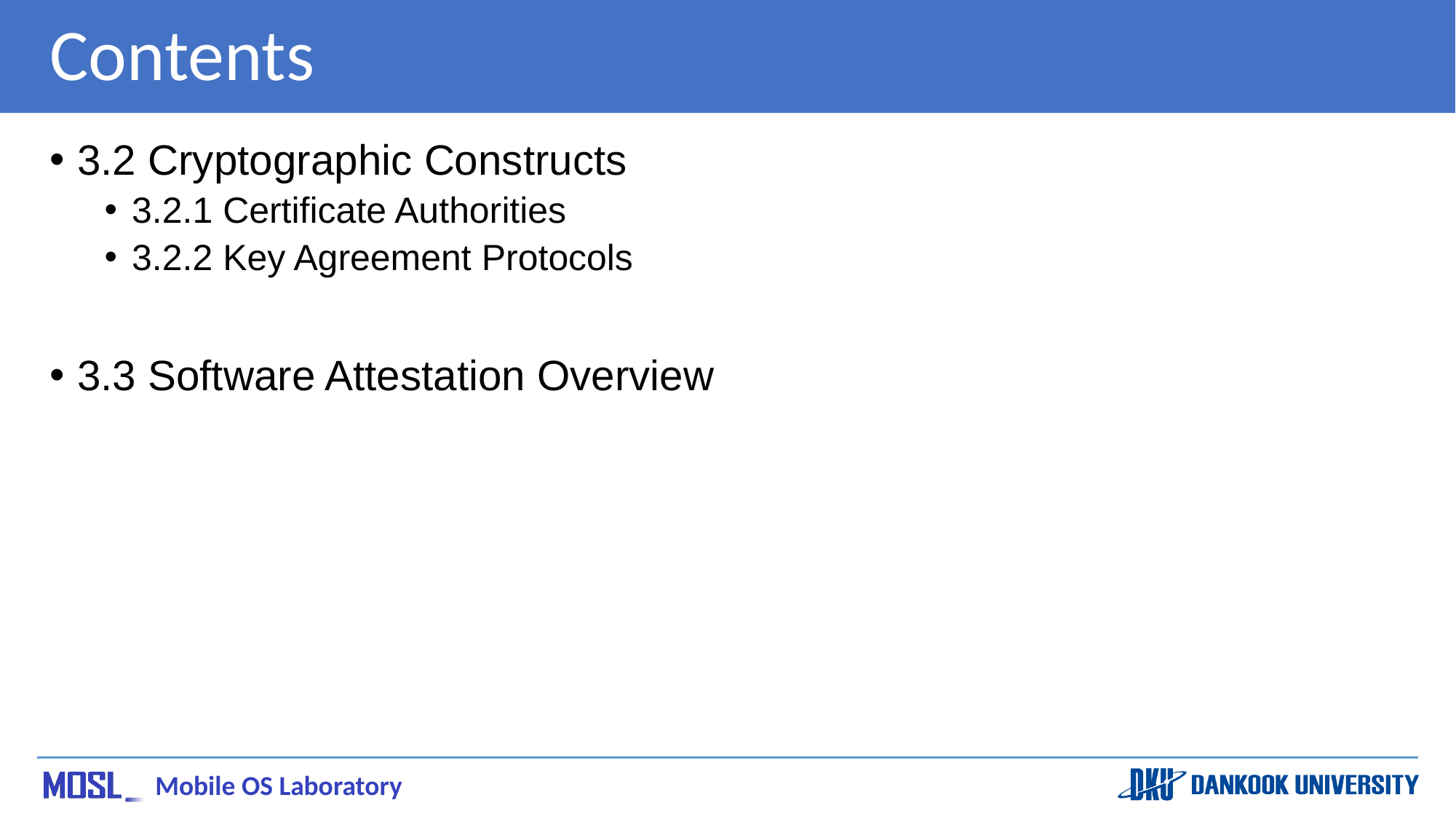

# Contents
3.2 Cryptographic Constructs
3.2.1 Certificate Authorities
3.2.2 Key Agreement Protocols

3.3 Software Attestation Overview